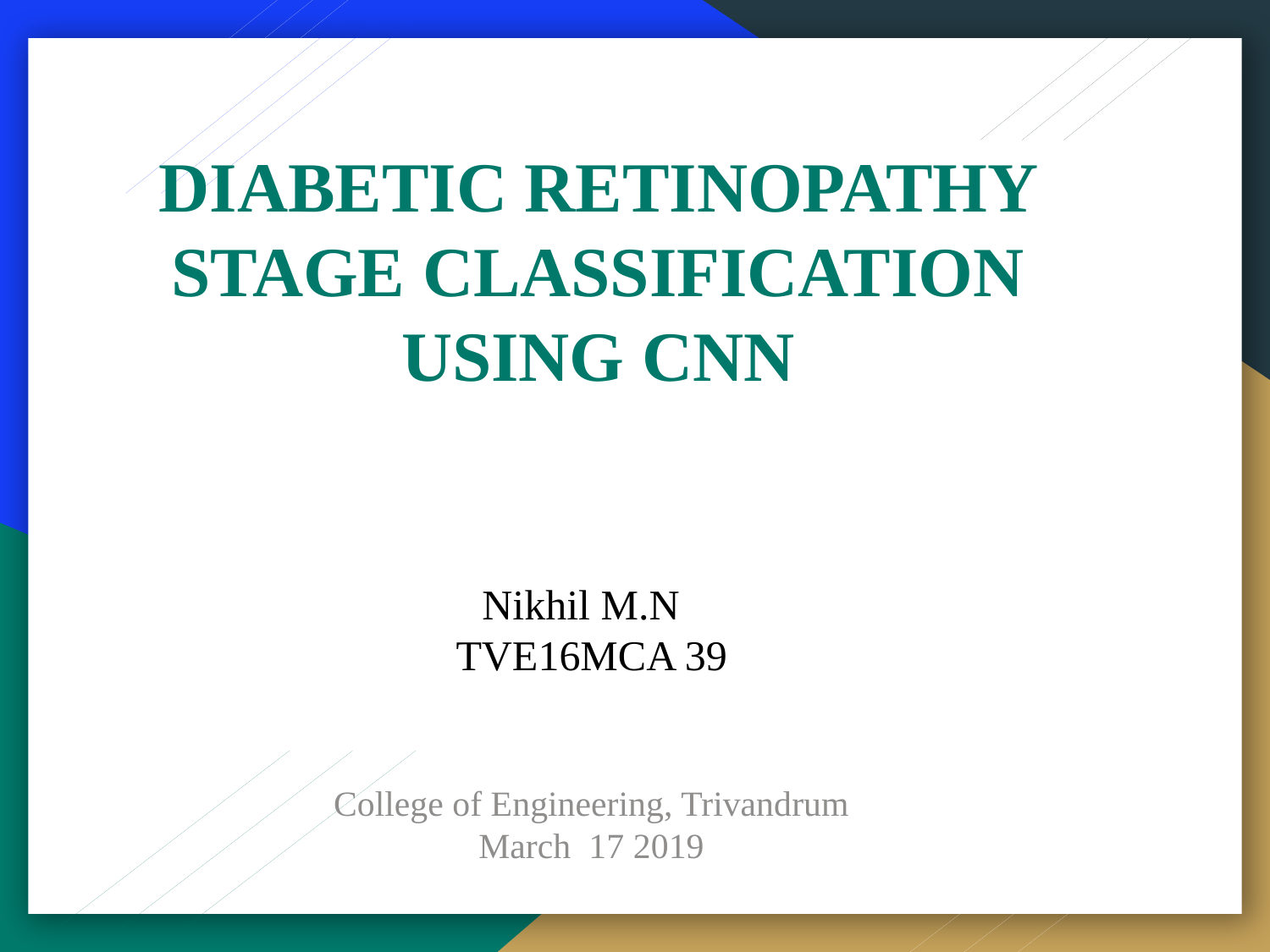

DIABETIC RETINOPATHY STAGE CLASSIFICATION USING CNN
Nikhil M.N
TVE16MCA 39

College of Engineering, Trivandrum
March  17 2019

1